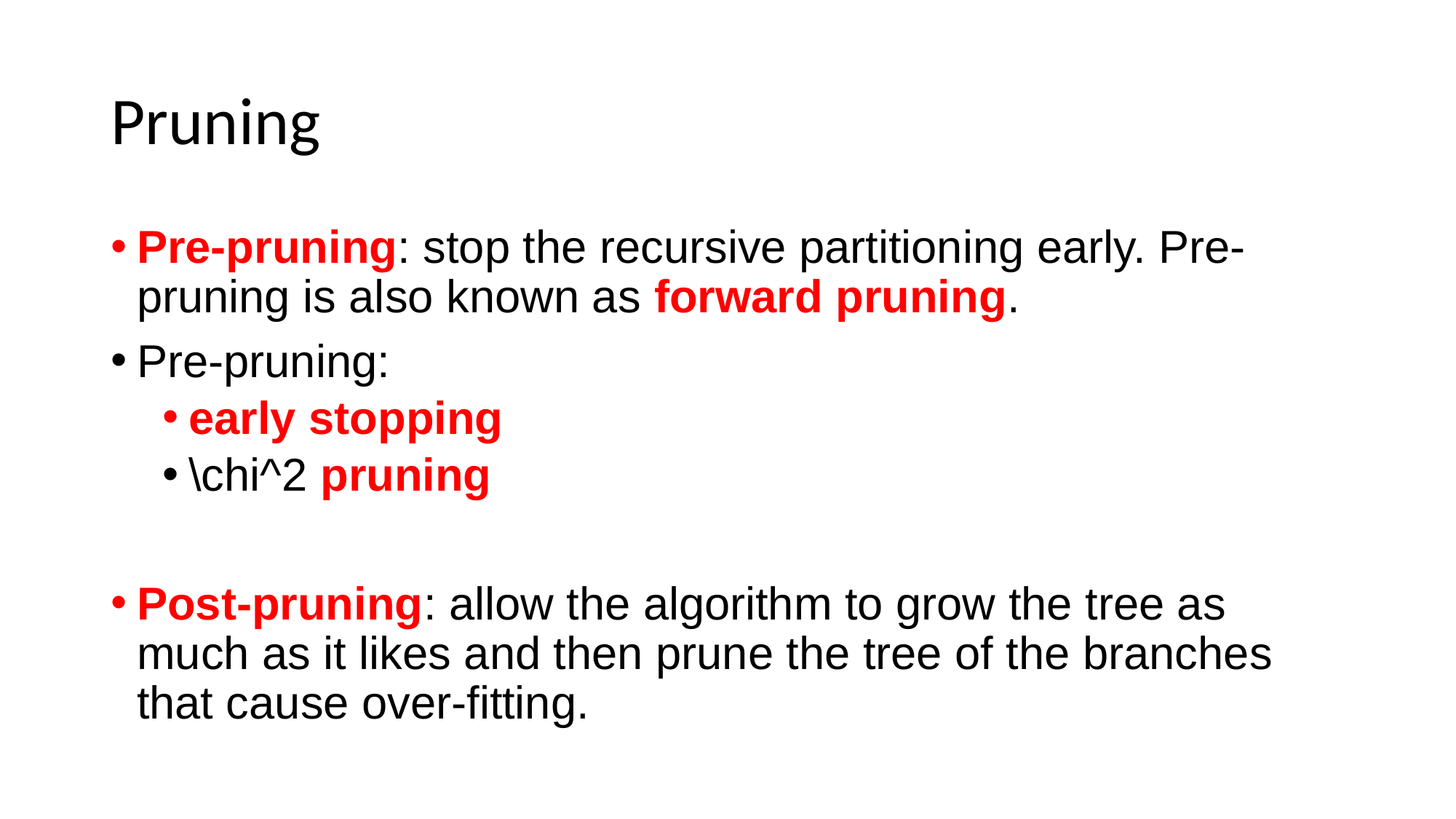

# Pruning
Pre-pruning: stop the recursive partitioning early. Pre-pruning is also known as forward pruning.
Pre-pruning:
early stopping
\chi^2 pruning

Post-pruning: allow the algorithm to grow the tree as much as it likes and then prune the tree of the branches that cause over-fitting.